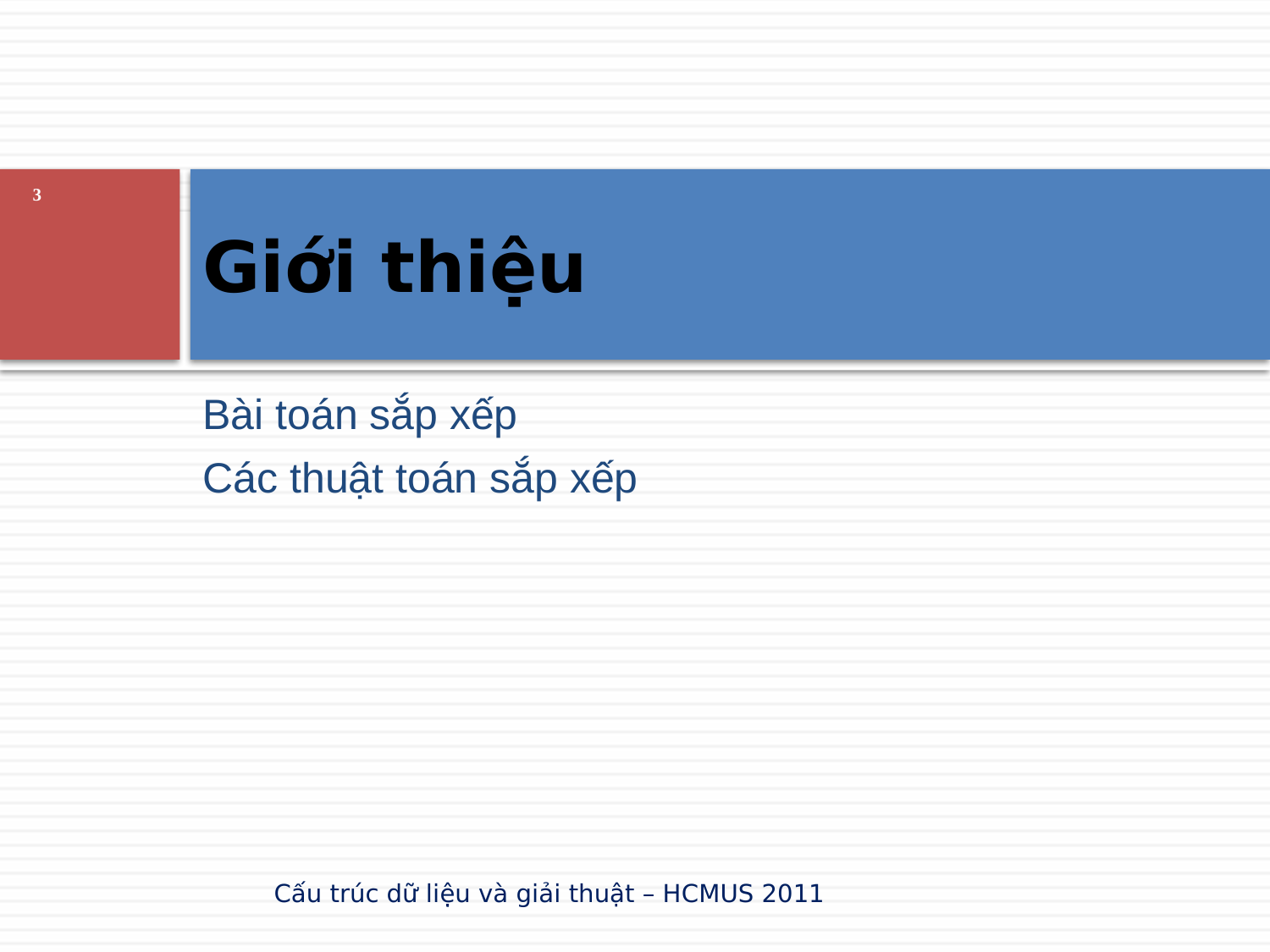

# Giới thiệu
3
Bài toán sắp xếp
Các thuật toán sắp xếp
Cấu trúc dữ liệu và giải thuật – HCMUS 2011